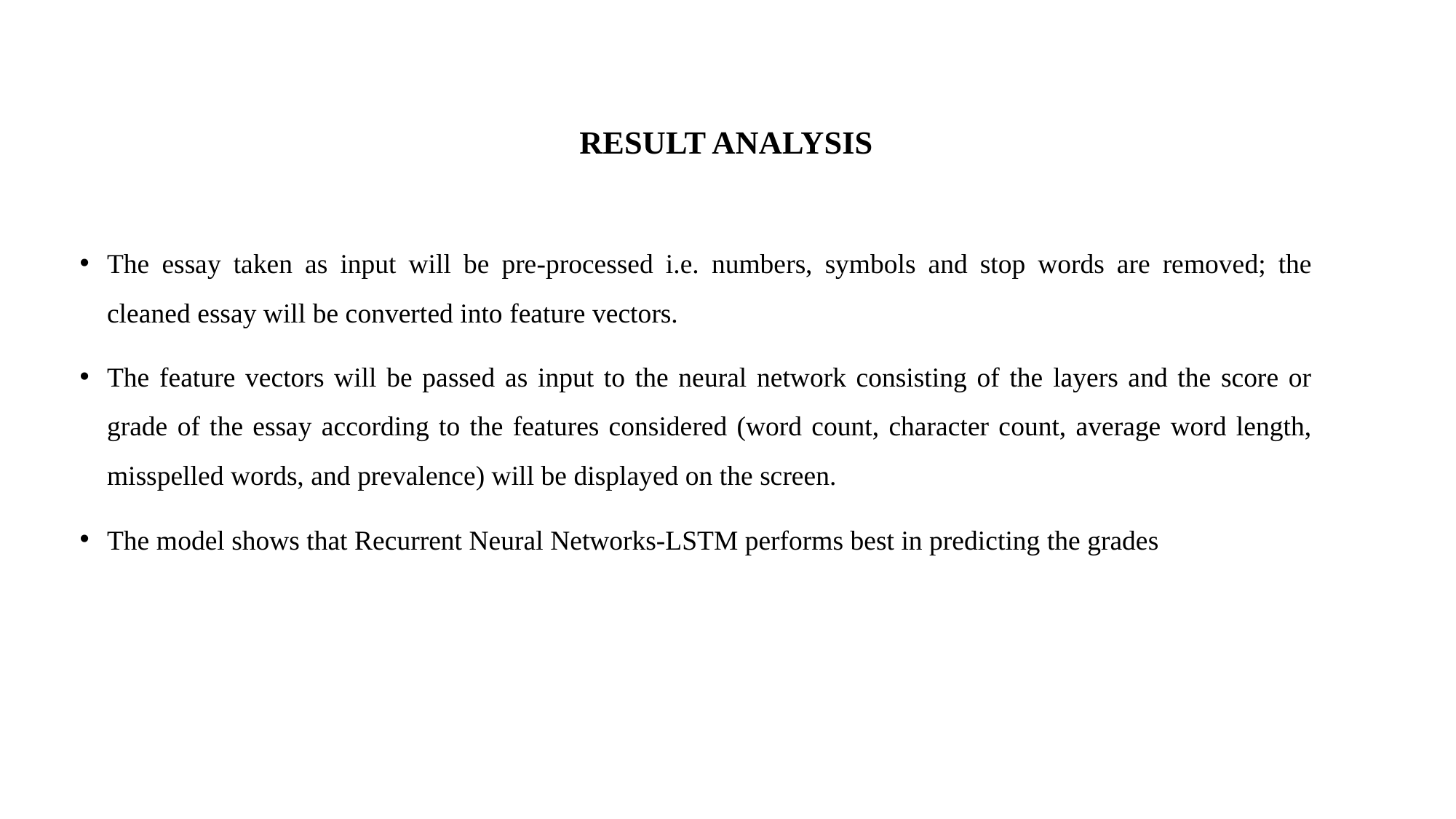

# RESULT ANALYSIS
The essay taken as input will be pre-processed i.e. numbers, symbols and stop words are removed; the cleaned essay will be converted into feature vectors.
The feature vectors will be passed as input to the neural network consisting of the layers and the score or grade of the essay according to the features considered (word count, character count, average word length, misspelled words, and prevalence) will be displayed on the screen.
The model shows that Recurrent Neural Networks-LSTM performs best in predicting the grades